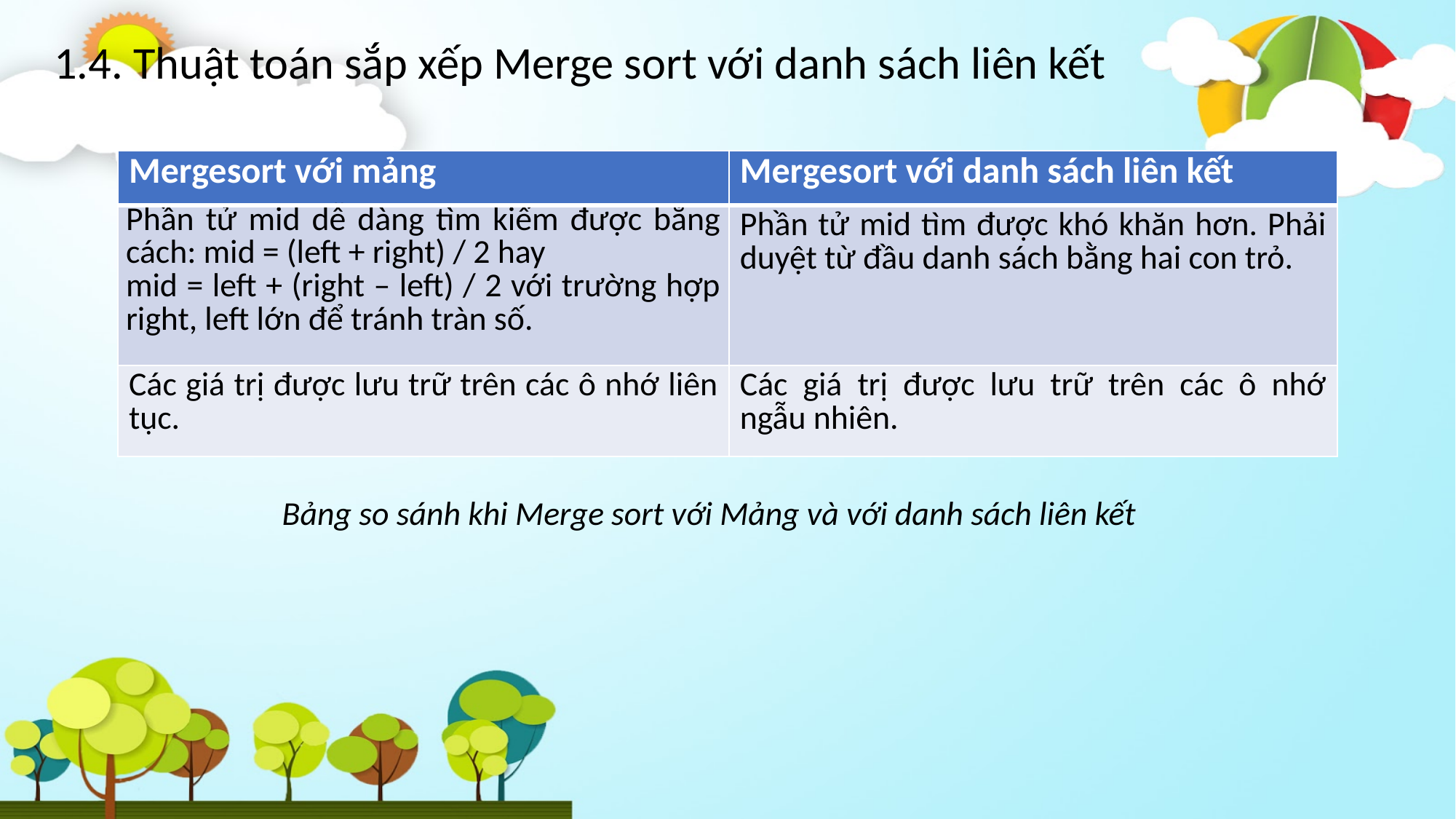

1.4. Thuật toán sắp xếp Merge sort với danh sách liên kết
| Mergesort với mảng | Mergesort với danh sách liên kết |
| --- | --- |
| Phần tử mid dễ dàng tìm kiếm được bằng cách: mid = (left + right) / 2 hay mid = left + (right – left) / 2 với trường hợp right, left lớn để tránh tràn số. | Phần tử mid tìm được khó khăn hơn. Phải duyệt từ đầu danh sách bằng hai con trỏ. |
| Các giá trị được lưu trữ trên các ô nhớ liên tục. | Các giá trị được lưu trữ trên các ô nhớ ngẫu nhiên. |
Bảng so sánh khi Merge sort với Mảng và với danh sách liên kết